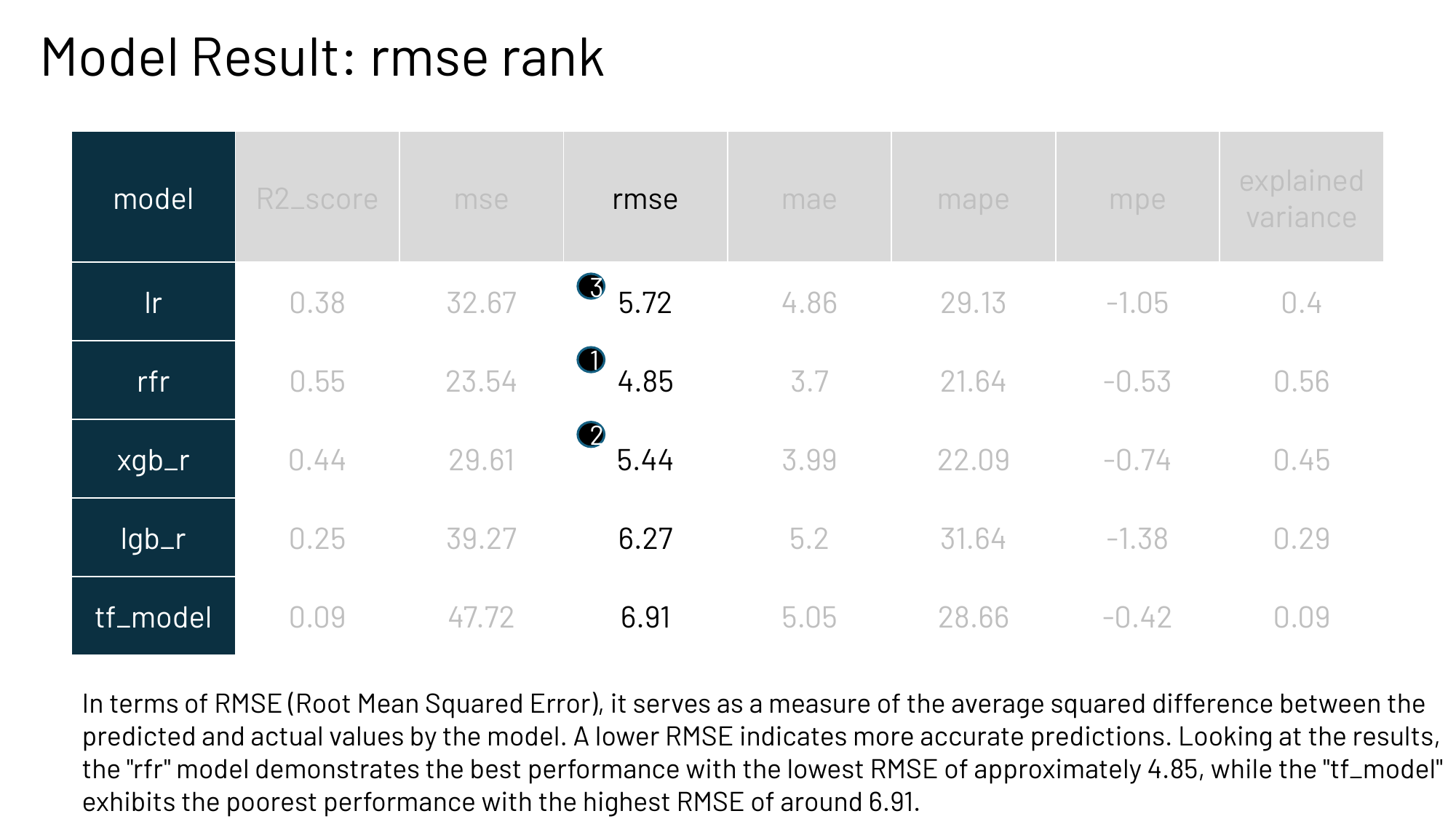

Model Result: rmse rank
| model | R2\_score | mse | rmse | mae | mape | mpe | explained variance |
| --- | --- | --- | --- | --- | --- | --- | --- |
| lr | 0.38 | 32.67 | 5.72 | 4.86 | 29.13 | -1.05 | 0.4 |
| rfr | 0.55 | 23.54 | 4.85 | 3.7 | 21.64 | -0.53 | 0.56 |
| xgb\_r | 0.44 | 29.61 | 5.44 | 3.99 | 22.09 | -0.74 | 0.45 |
| lgb\_r | 0.25 | 39.27 | 6.27 | 5.2 | 31.64 | -1.38 | 0.29 |
| tf\_model | 0.09 | 47.72 | 6.91 | 5.05 | 28.66 | -0.42 | 0.09 |
3
1
2
In terms of RMSE (Root Mean Squared Error), it serves as a measure of the average squared difference between the predicted and actual values by the model. A lower RMSE indicates more accurate predictions. Looking at the results, the "rfr" model demonstrates the best performance with the lowest RMSE of approximately 4.85, while the "tf_model" exhibits the poorest performance with the highest RMSE of around 6.91.